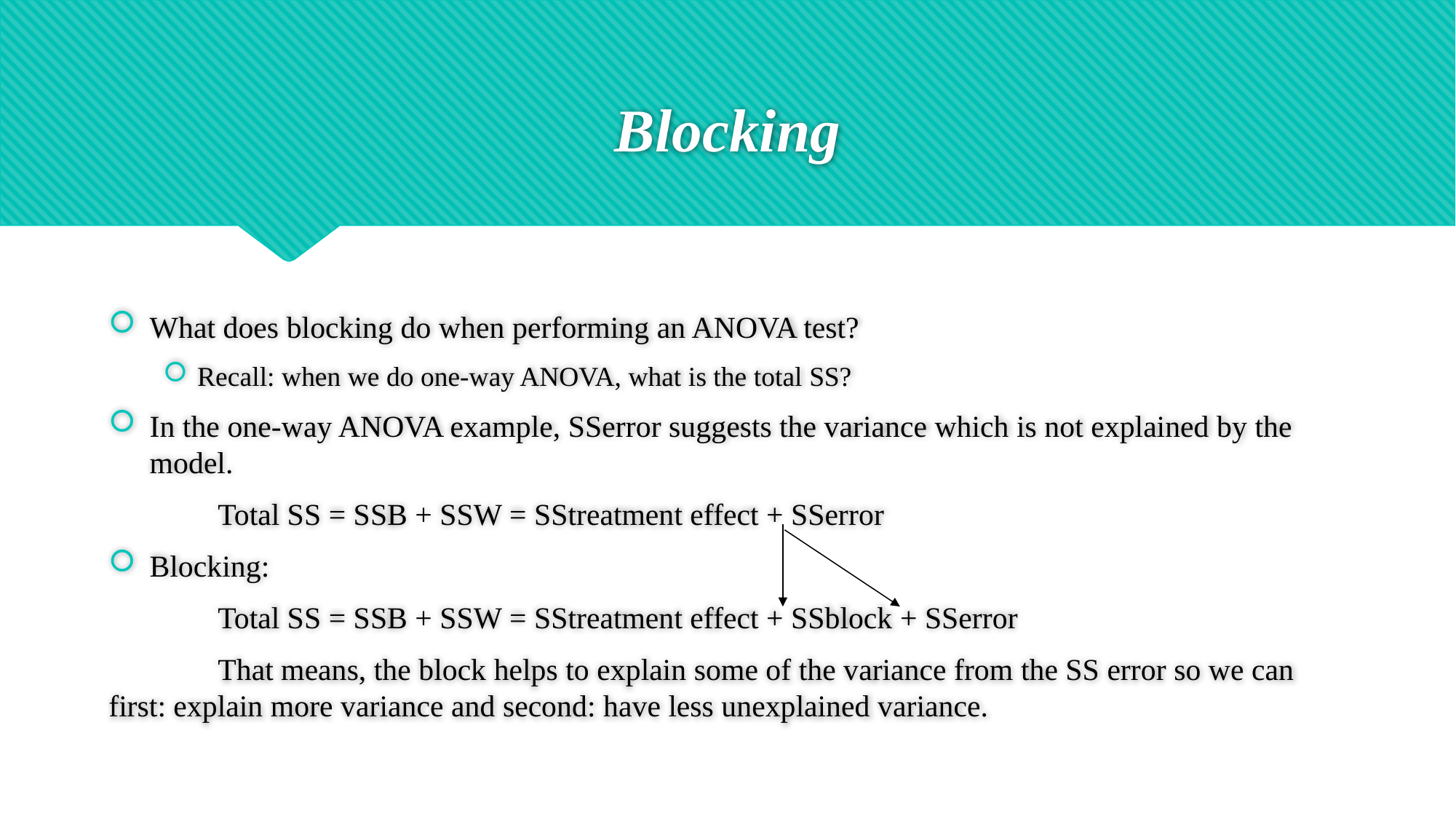

# Blocking
What does blocking do when performing an ANOVA test?
Recall: when we do one-way ANOVA, what is the total SS?
In the one-way ANOVA example, SSerror suggests the variance which is not explained by the model.
	Total SS = SSB + SSW = SStreatment effect + SSerror
Blocking:
	Total SS = SSB + SSW = SStreatment effect + SSblock + SSerror
	That means, the block helps to explain some of the variance from the SS error so we can first: explain more variance and second: have less unexplained variance.